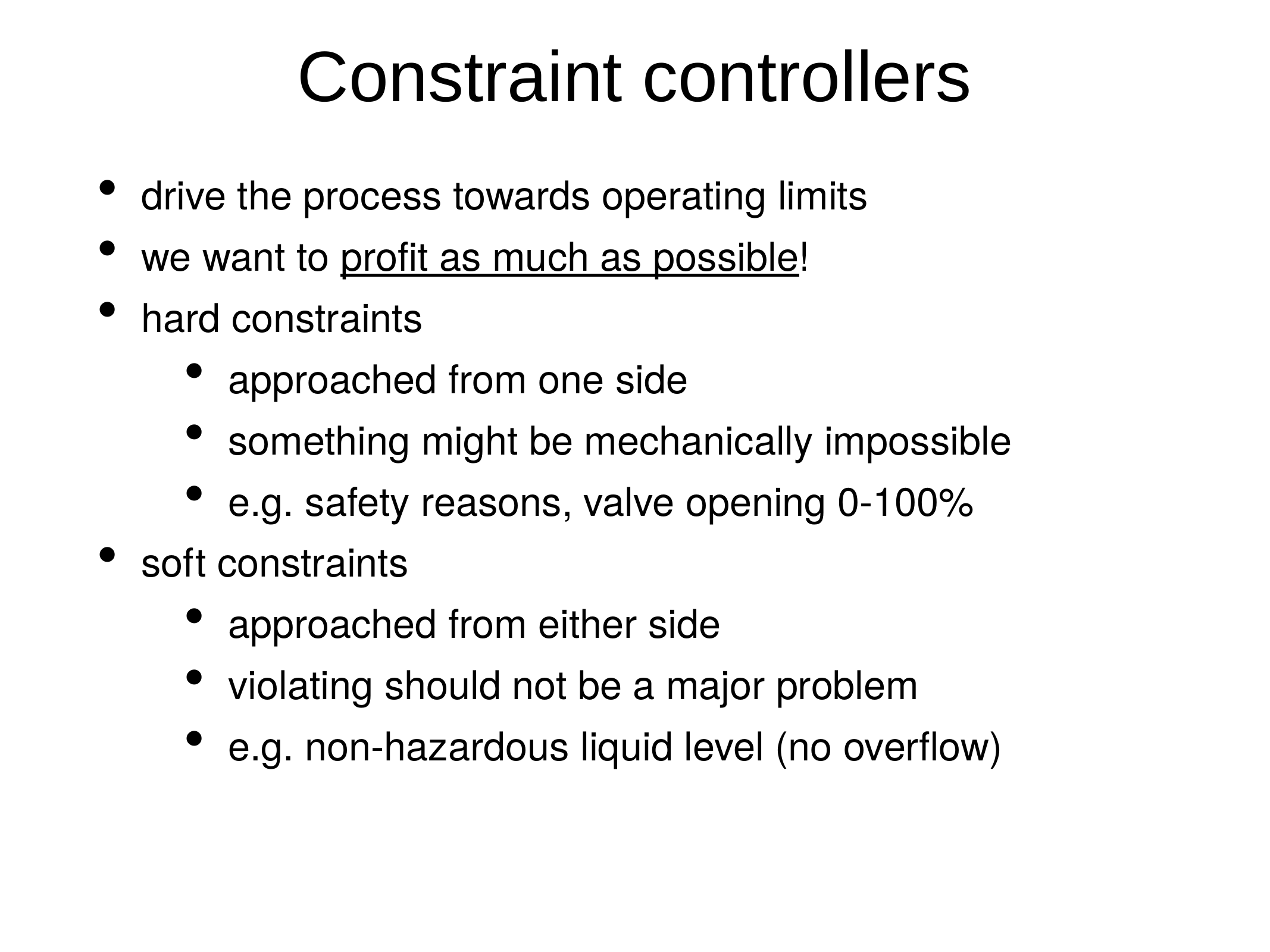

# Constraint controllers
drive the process towards operating limits
we want to profit as much as possible!
hard constraints
approached from one side
something might be mechanically impossible
e.g. safety reasons, valve opening 0-100%
soft constraints
approached from either side
violating should not be a major problem
e.g. non-hazardous liquid level (no overflow)